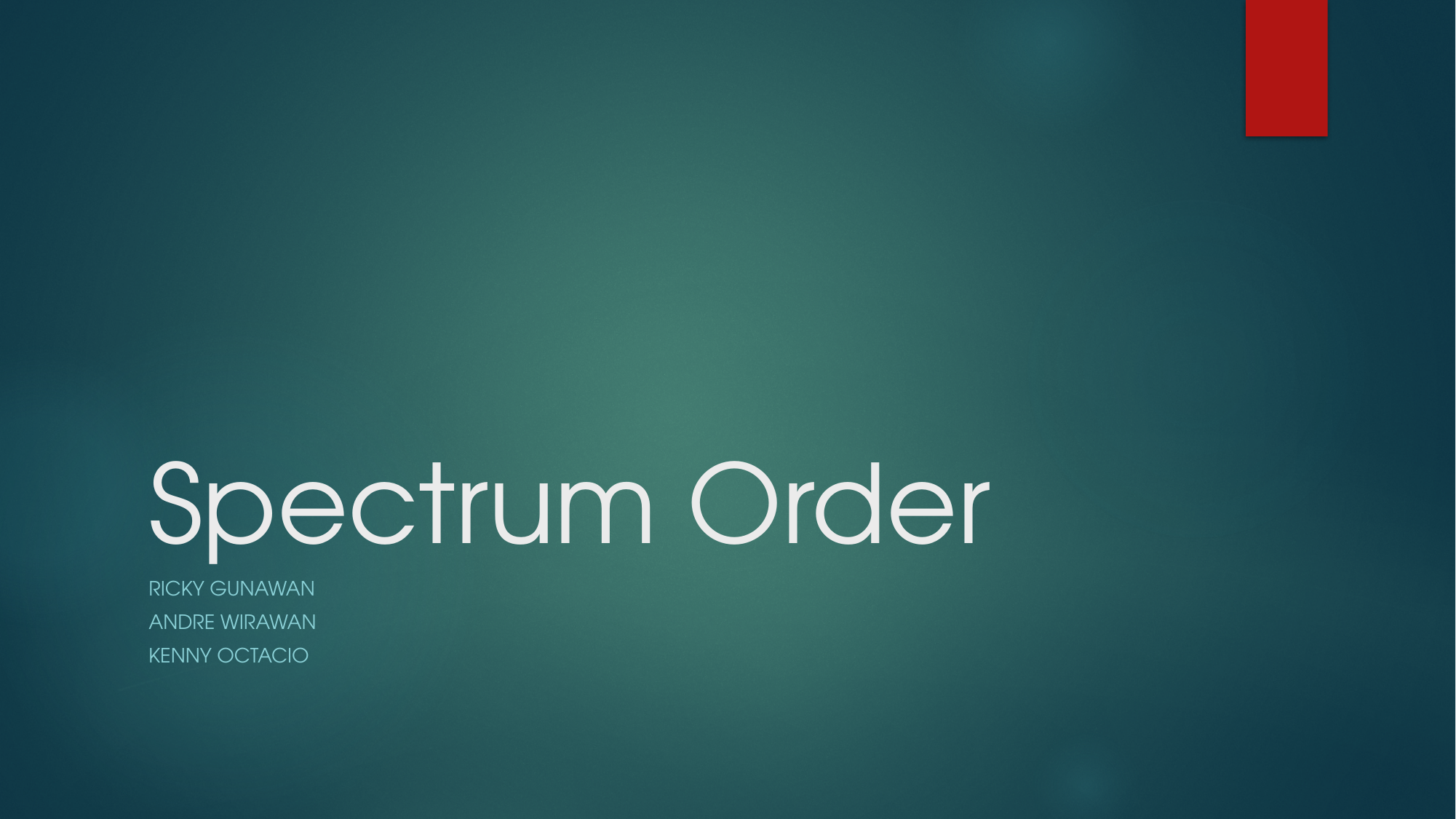

# Spectrum Order
Ricky Gunawan
Andre Wirawan
Kenny Octacio